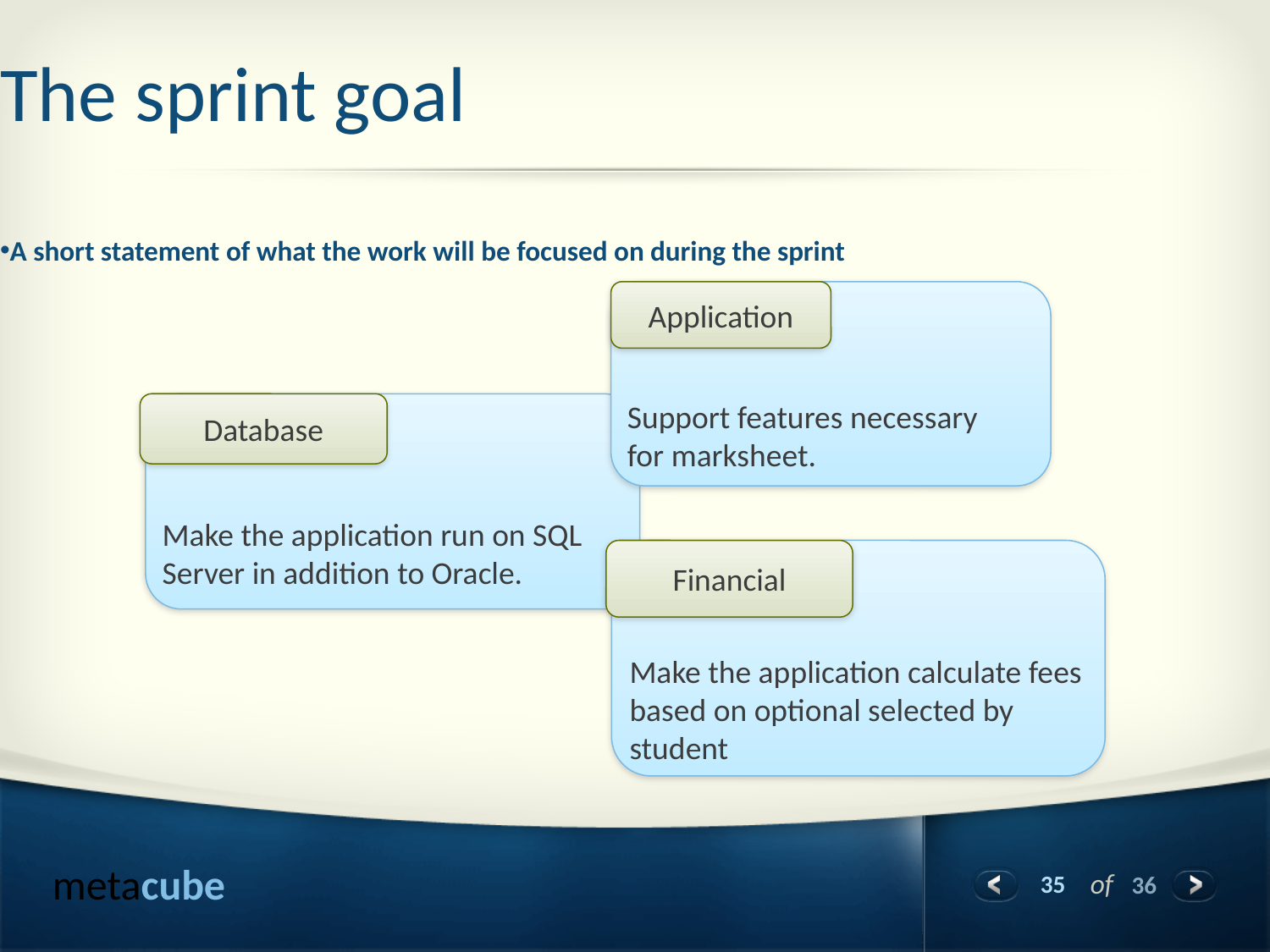

The sprint goal
A short statement of what the work will be focused on during the sprint

Support features necessary
for marksheet.

Application

Database

Make the application run on SQL Server in addition to Oracle.

Make the application calculate fees based on optional selected by student

Financial
35